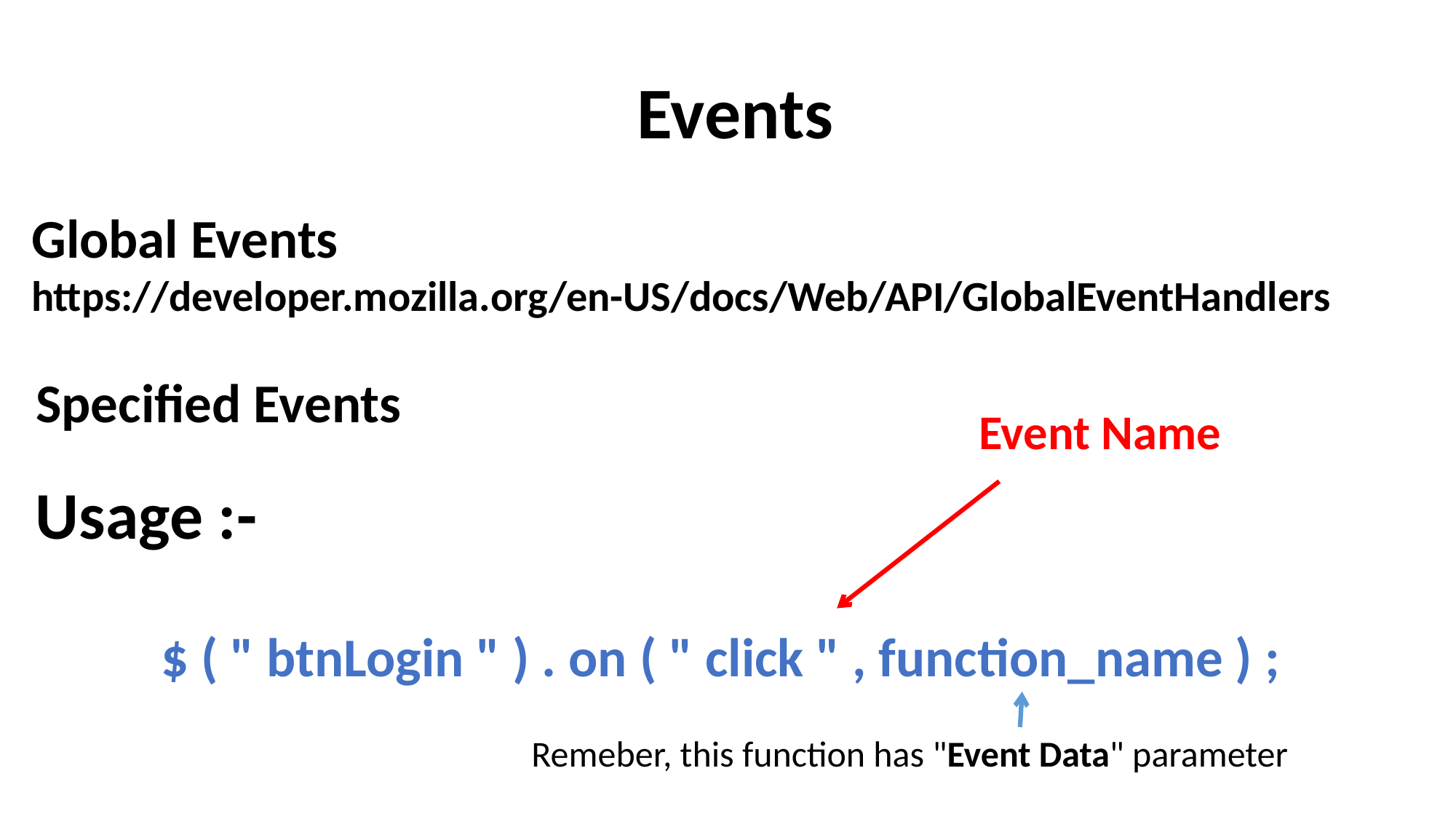

Events
Global Events
https://developer.mozilla.org/en-US/docs/Web/API/GlobalEventHandlers
Specified Events
Event Name
Usage :-
$ ( " btnLogin " ) . on ( " click " , function_name ) ;
Remeber, this function has "Event Data" parameter